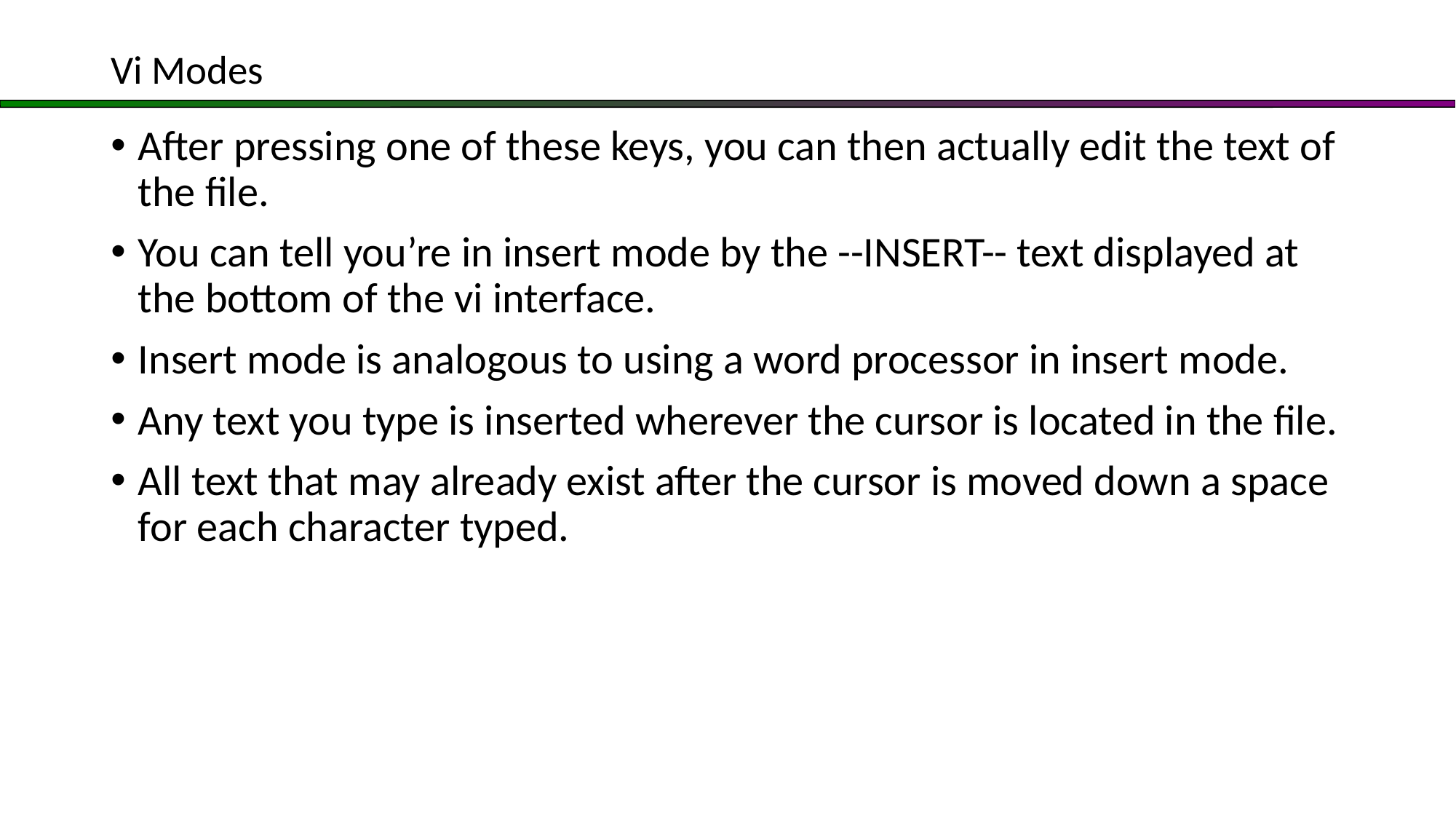

# Vi Modes

After pressing one of these keys, you can then actually edit the text of the file.
You can tell you’re in insert mode by the --INSERT-- text displayed at the bottom of the vi interface.
Insert mode is analogous to using a word processor in insert mode.
Any text you type is inserted wherever the cursor is located in the file.
All text that may already exist after the cursor is moved down a space for each character typed.